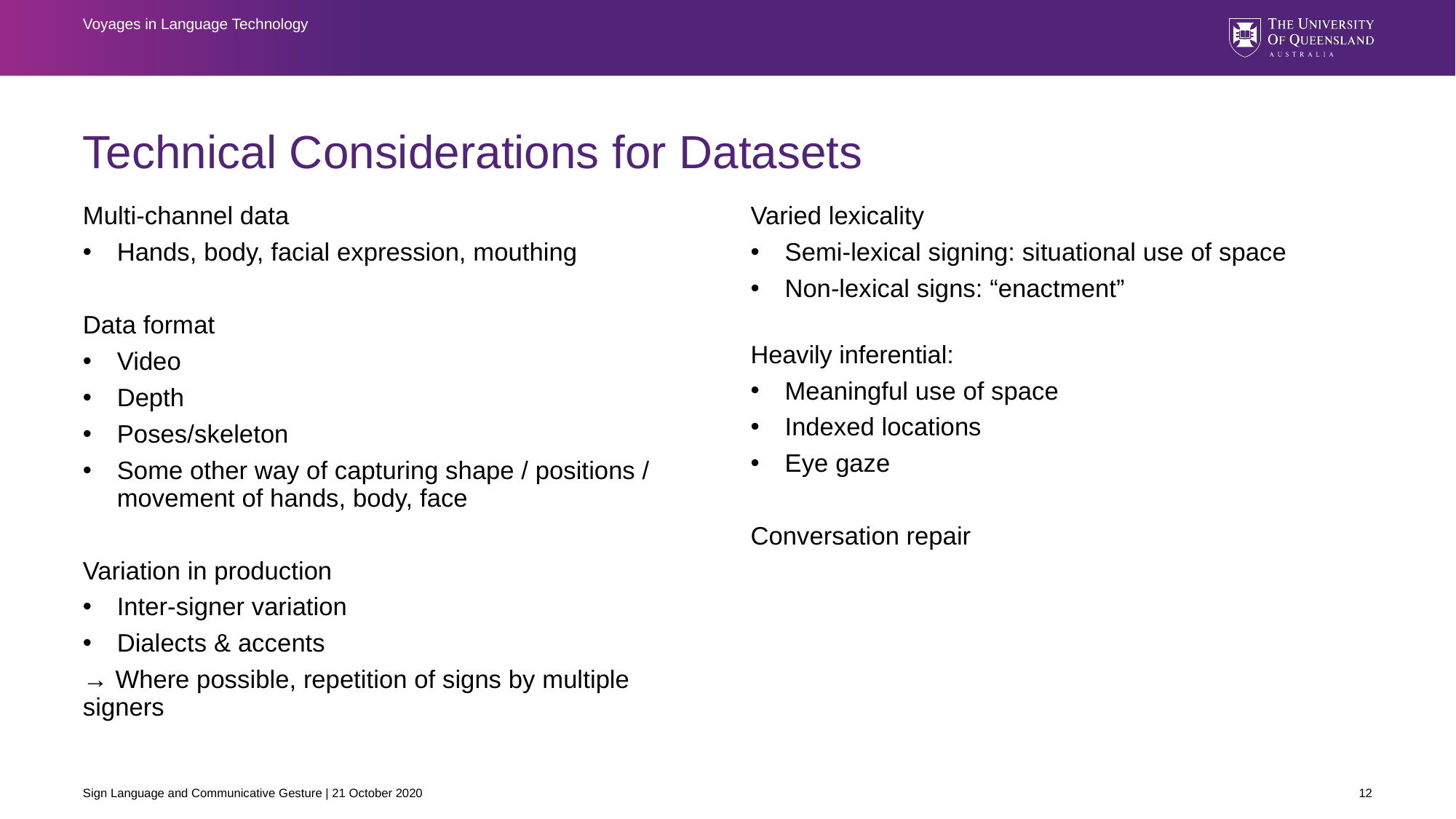

Voyages in Language Technology

# Technical Considerations for Datasets
Multi-channel data
Hands, body, facial expression, mouthing

Data format
Video
Depth
Poses/skeleton
Some other way of capturing shape / positions / movement of hands, body, face

Variation in production
Inter-signer variation
Dialects & accents
→ Where possible, repetition of signs by multiple signers
Varied lexicality
Semi-lexical signing: situational use of space
Non-lexical signs: “enactment”

Heavily inferential:
Meaningful use of space
Indexed locations
Eye gaze

Conversation repair
Sign Language and Communicative Gesture | 21 October 2020
12